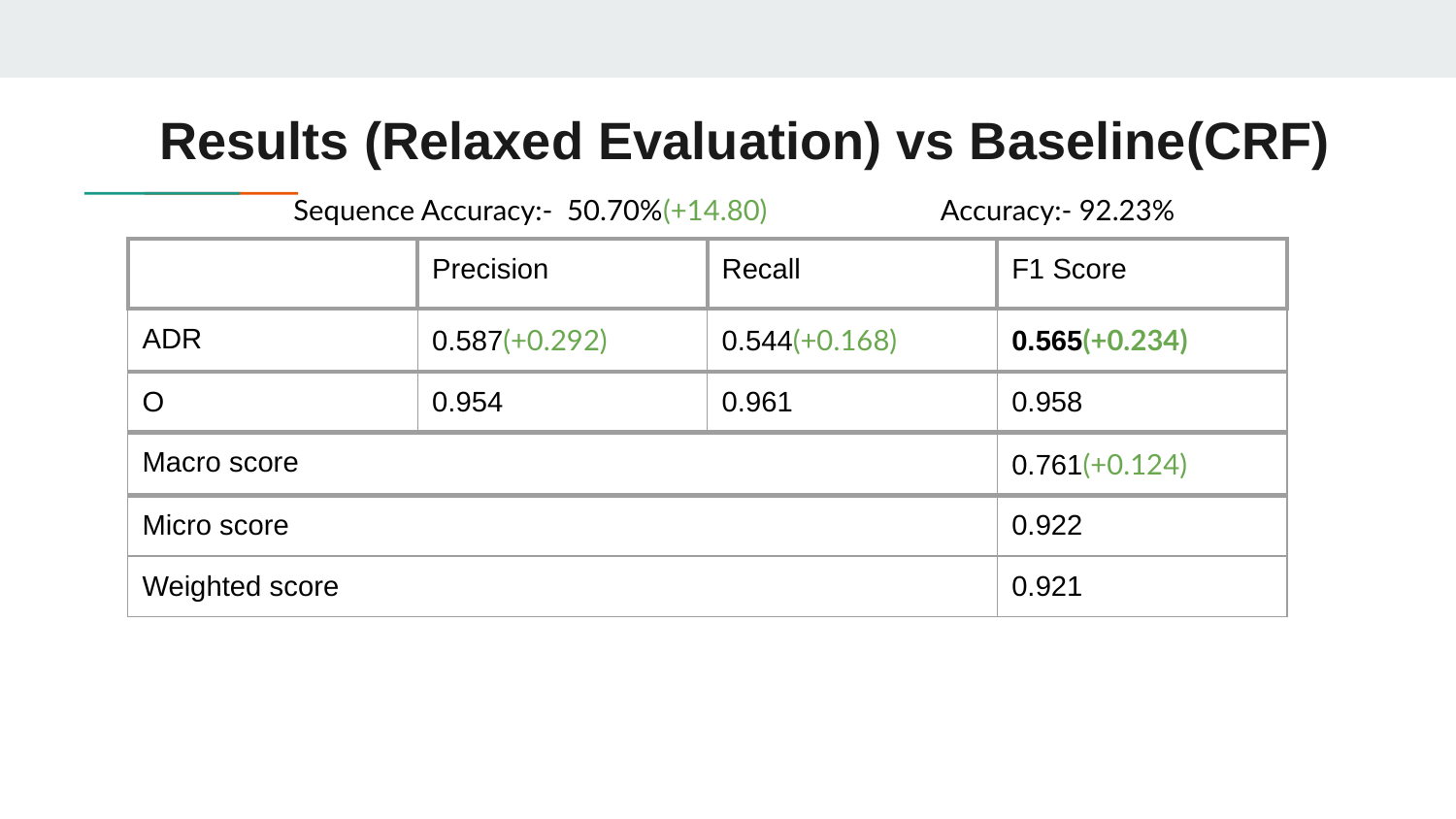

# Results (Relaxed Evaluation) vs Baseline(CRF)
Sequence Accuracy:-  50.70%(+14.80)                        Accuracy:- 92.23%
|  | Precision | Recall | F1 Score |
| --- | --- | --- | --- |
| ADR | 0.587(+0.292) | 0.544(+0.168) | 0.565(+0.234) |
| O | 0.954 | 0.961 | 0.958 |
| Macro score |  |  | 0.761(+0.124) |
| Micro score |  |  | 0.922 |
| Weighted score |  |  | 0.921 |